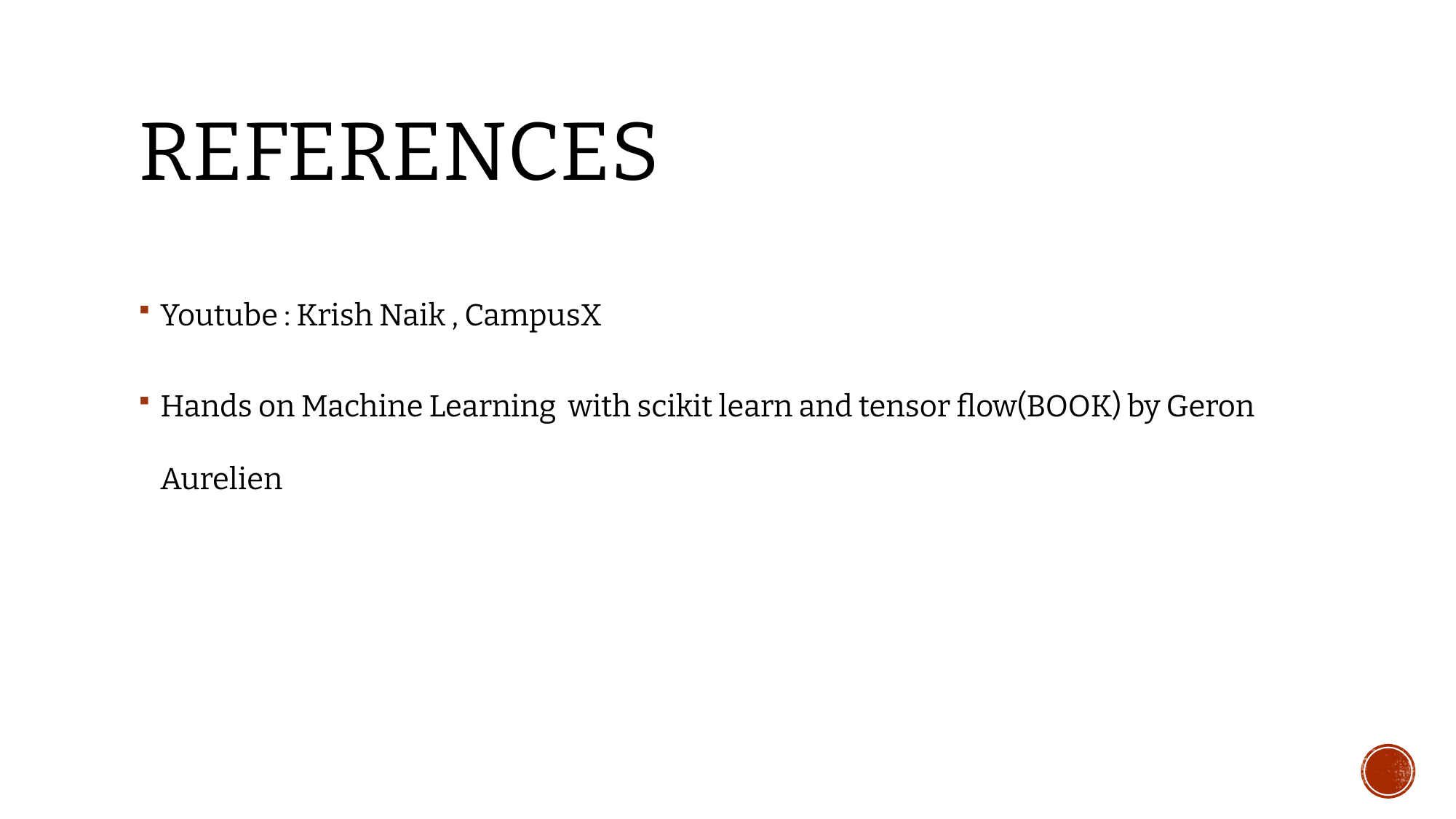

# References
Youtube : Krish Naik , CampusX
Hands on Machine Learning  with scikit learn and tensor flow(BOOK) by Geron Aurelien